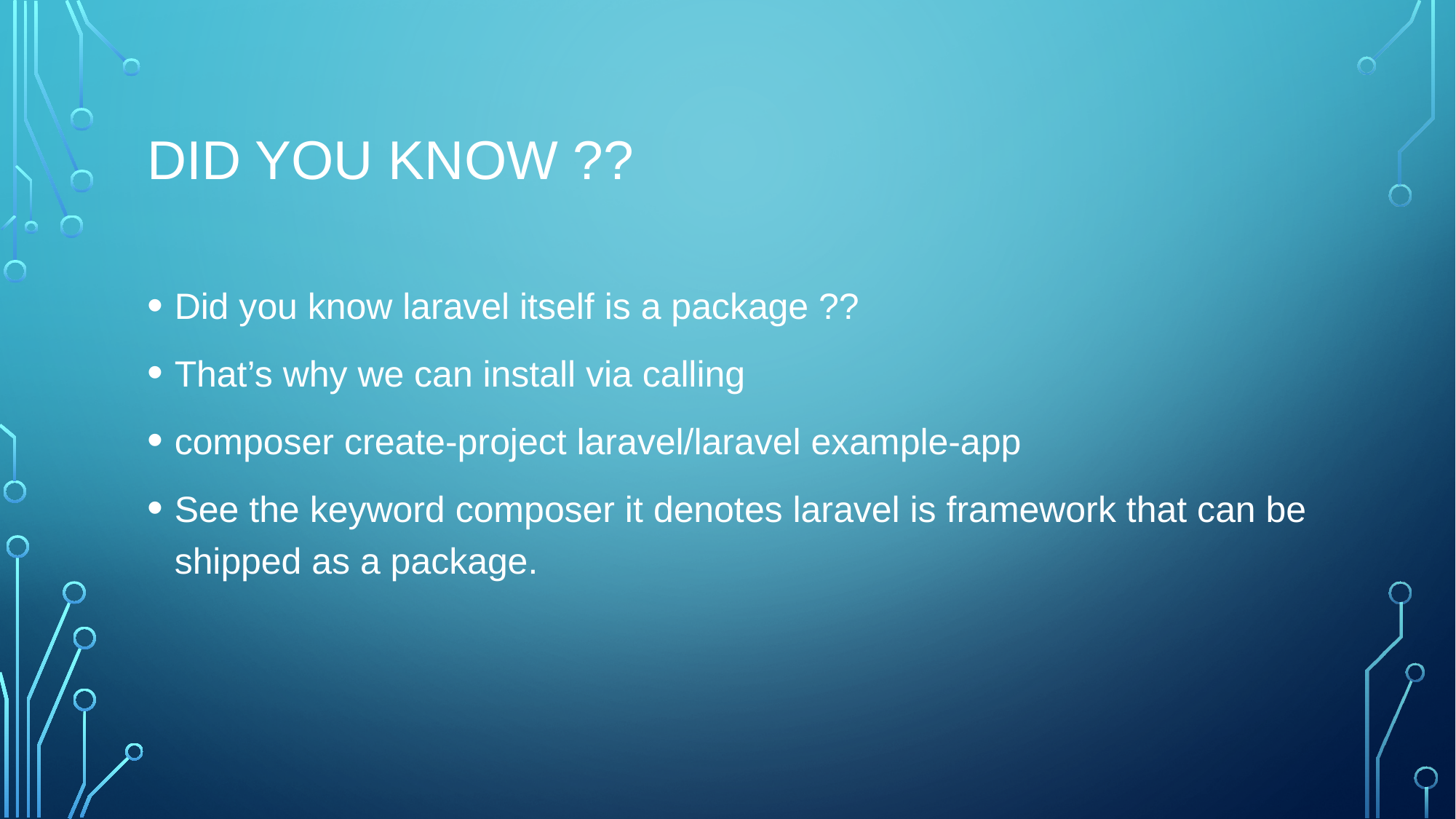

# Did you know ??
Did you know laravel itself is a package ??
That’s why we can install via calling
composer create-project laravel/laravel example-app
See the keyword composer it denotes laravel is framework that can be shipped as a package.